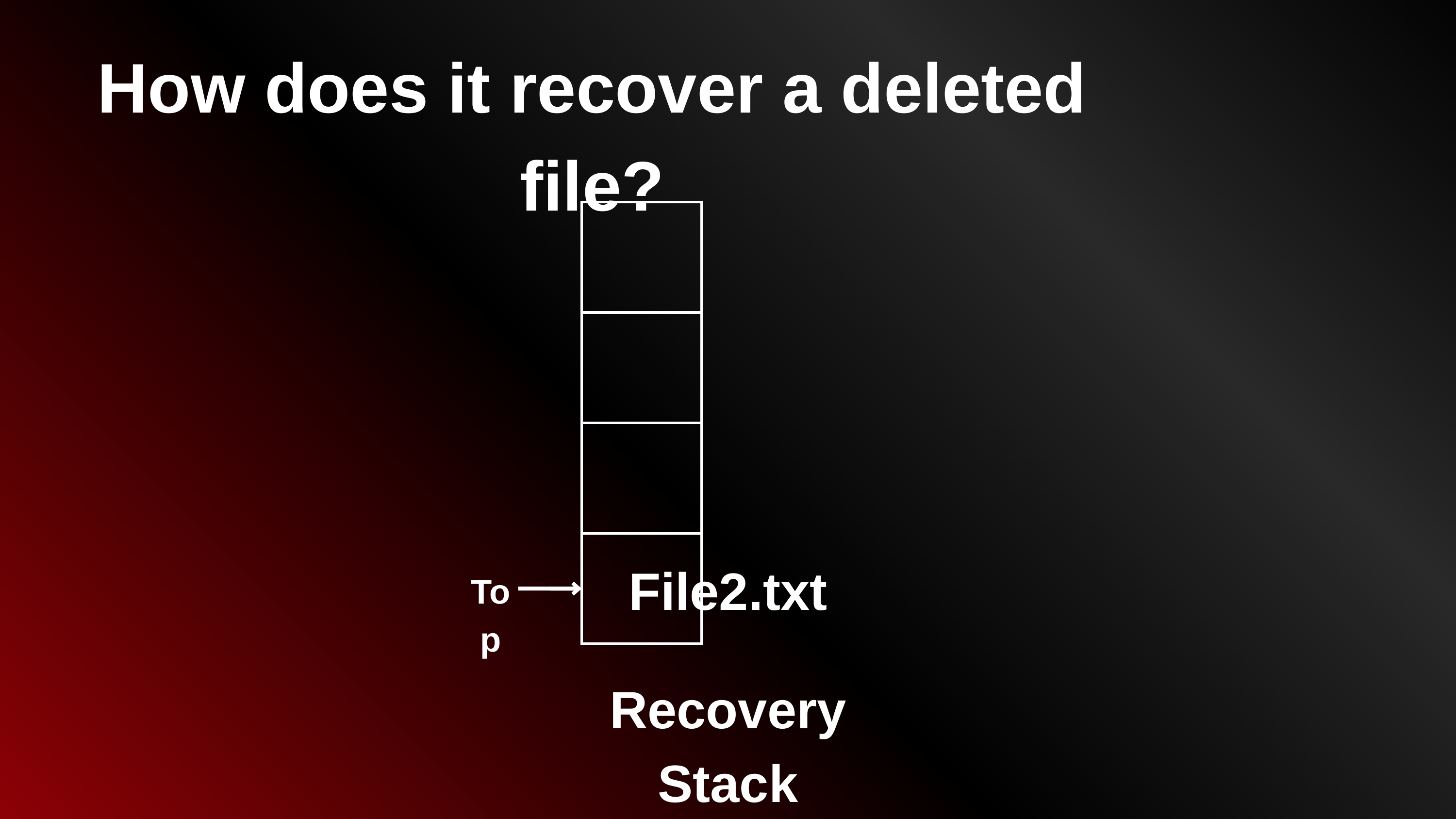

How does it recover a deleted file?
|  |
| --- |
|  |
|  |
|  |
File2.txt
Top

Recovery Stack